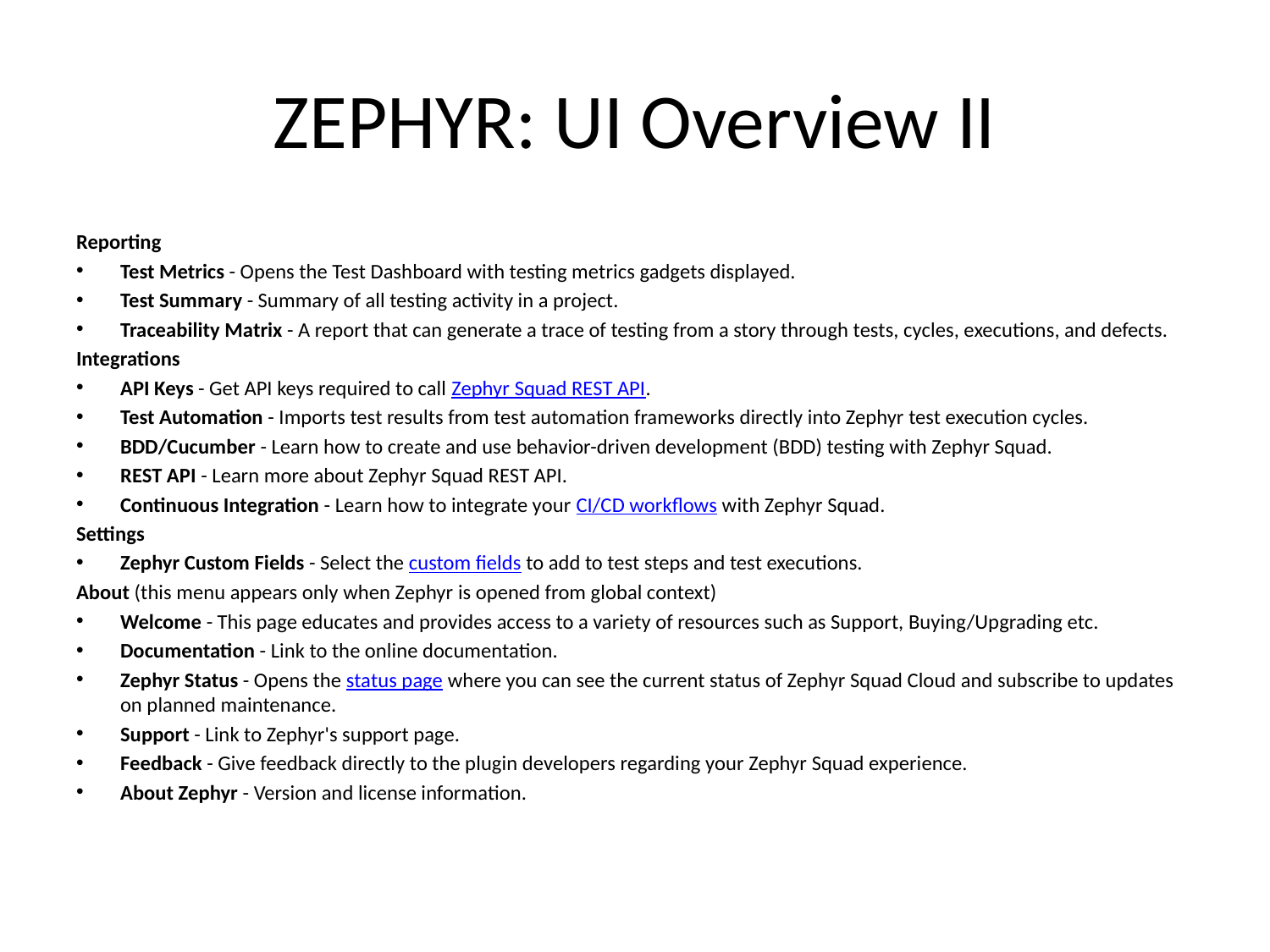

# ZEPHYR: UI Overview II
Reporting
Test Metrics - Opens the Test Dashboard with testing metrics gadgets displayed.
Test Summary - Summary of all testing activity in a project.
Traceability Matrix - A report that can generate a trace of testing from a story through tests, cycles, executions, and defects.
Integrations
API Keys - Get API keys required to call Zephyr Squad REST API.
Test Automation - Imports test results from test automation frameworks directly into Zephyr test execution cycles.
BDD/Cucumber - Learn how to create and use behavior-driven development (BDD) testing with Zephyr Squad.
REST API - Learn more about Zephyr Squad REST API.
Continuous Integration - Learn how to integrate your CI/CD workflows with Zephyr Squad.
Settings
Zephyr Custom Fields - Select the custom fields to add to test steps and test executions.
About (this menu appears only when Zephyr is opened from global context)
Welcome - This page educates and provides access to a variety of resources such as Support, Buying/Upgrading etc.
Documentation - Link to the online documentation.
Zephyr Status - Opens the status page where you can see the current status of Zephyr Squad Cloud and subscribe to updates on planned maintenance.
Support - Link to Zephyr's support page.
Feedback - Give feedback directly to the plugin developers regarding your Zephyr Squad experience.
About Zephyr - Version and license information.